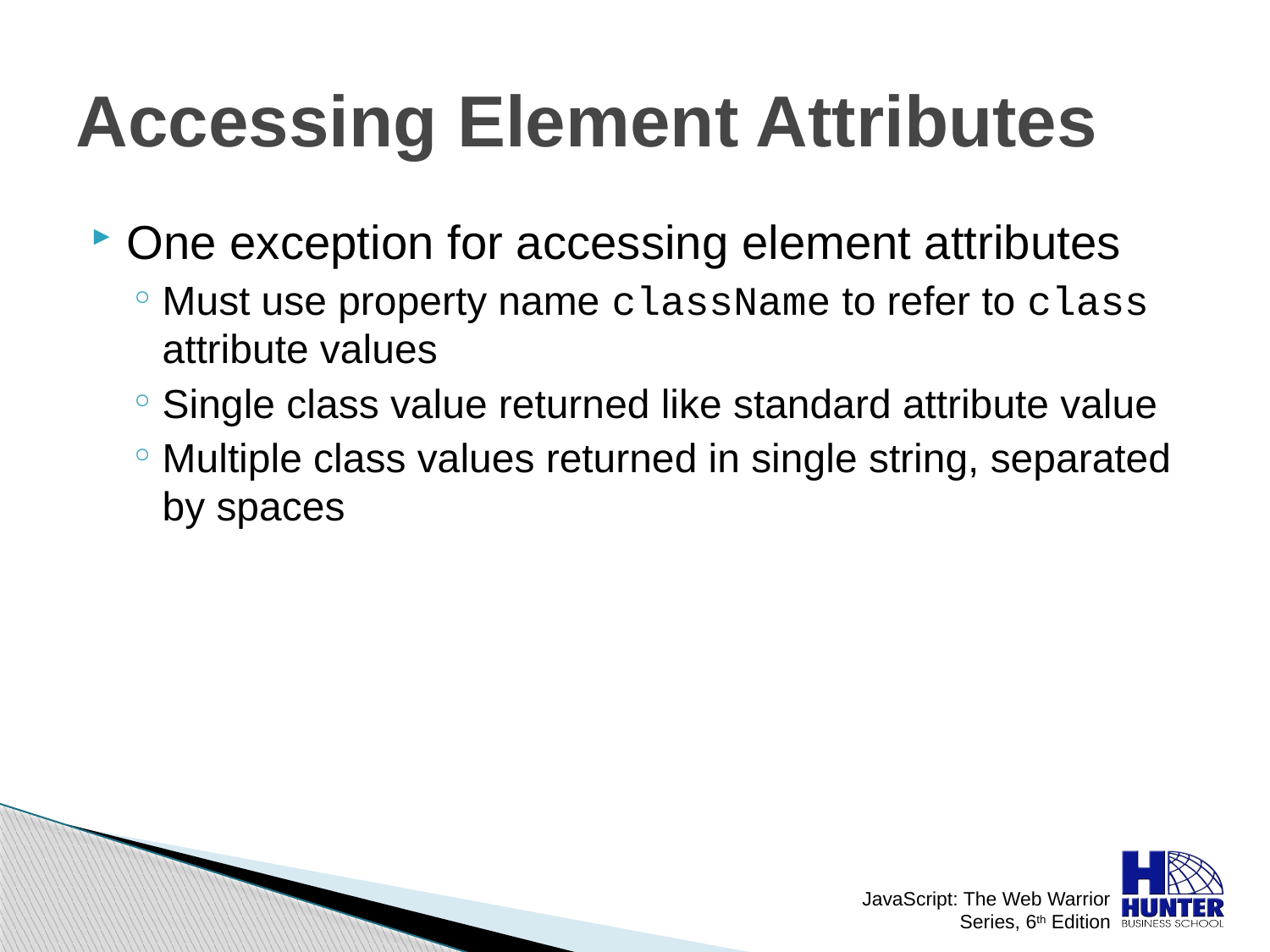

# Accessing Element Attributes
One exception for accessing element attributes
Must use property name className to refer to class attribute values
Single class value returned like standard attribute value
Multiple class values returned in single string, separated by spaces